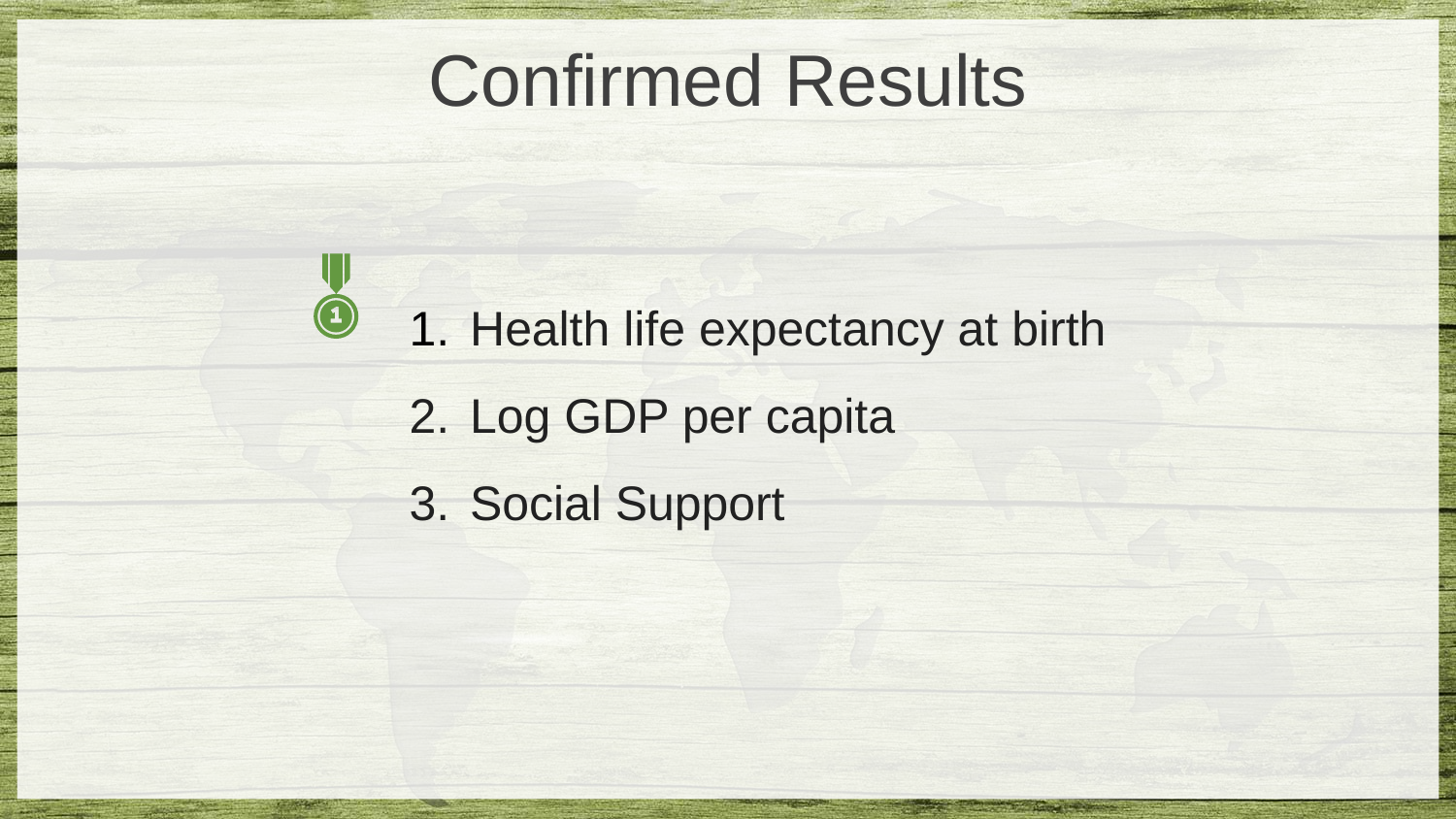

Confirmed Results
Health life expectancy at birth
Log GDP per capita
Social Support